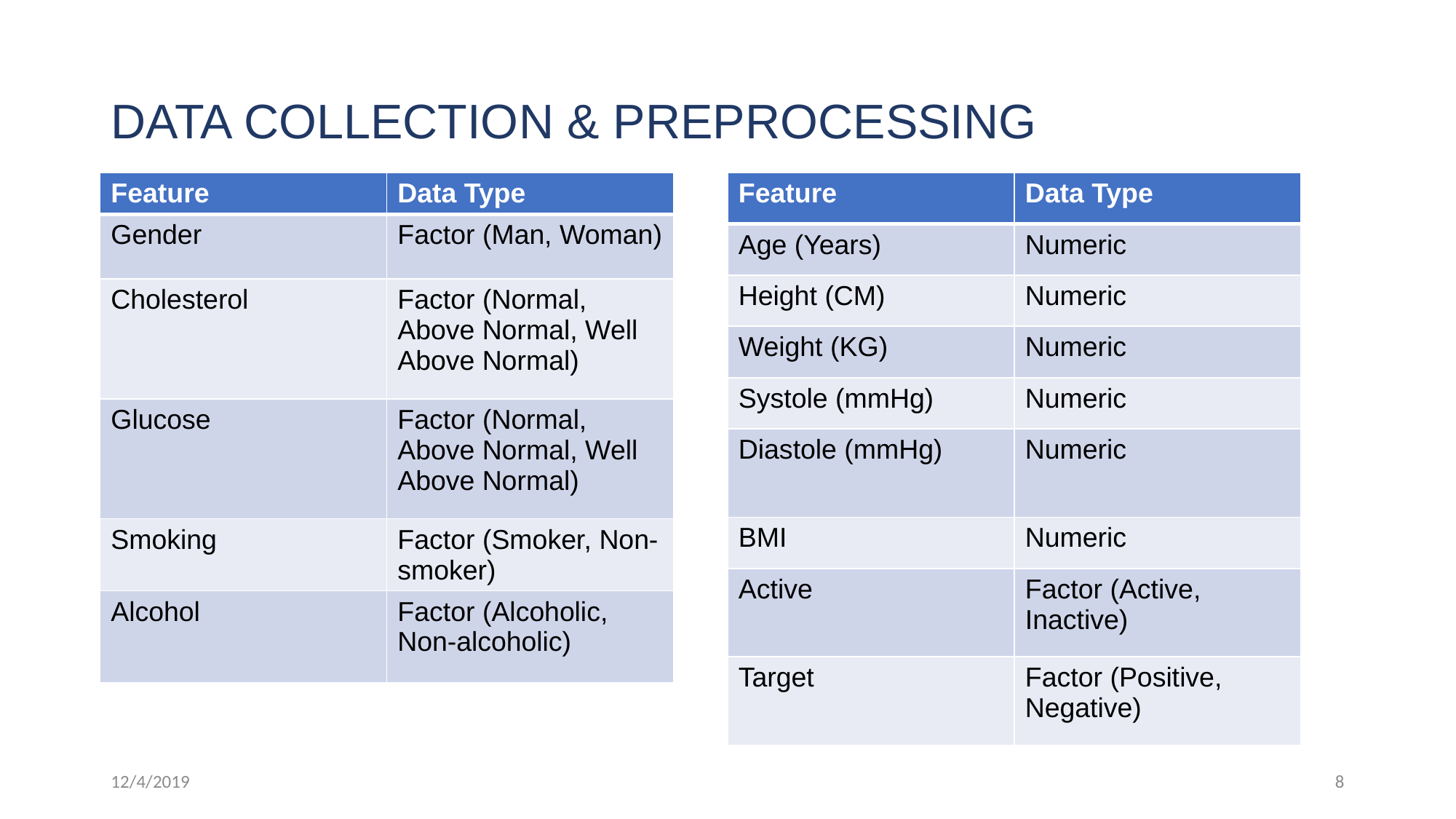

# DATA COLLECTION & PREPROCESSING
| Feature | Data Type |
| --- | --- |
| Age (Years) | Numeric |
| Height (CM) | Numeric |
| Weight (KG) | Numeric |
| Systole (mmHg) | Numeric |
| Diastole (mmHg) | Numeric |
| BMI | Numeric |
| Active | Factor (Active, Inactive) |
| Target | Factor (Positive, Negative) |
| Feature | Data Type |
| --- | --- |
| Gender | Factor (Man, Woman) |
| Cholesterol | Factor (Normal, Above Normal, Well Above Normal) |
| Glucose | Factor (Normal, Above Normal, Well Above Normal) |
| Smoking | Factor (Smoker, Non-smoker) |
| Alcohol | Factor (Alcoholic, Non-alcoholic) |
12/4/2019
8